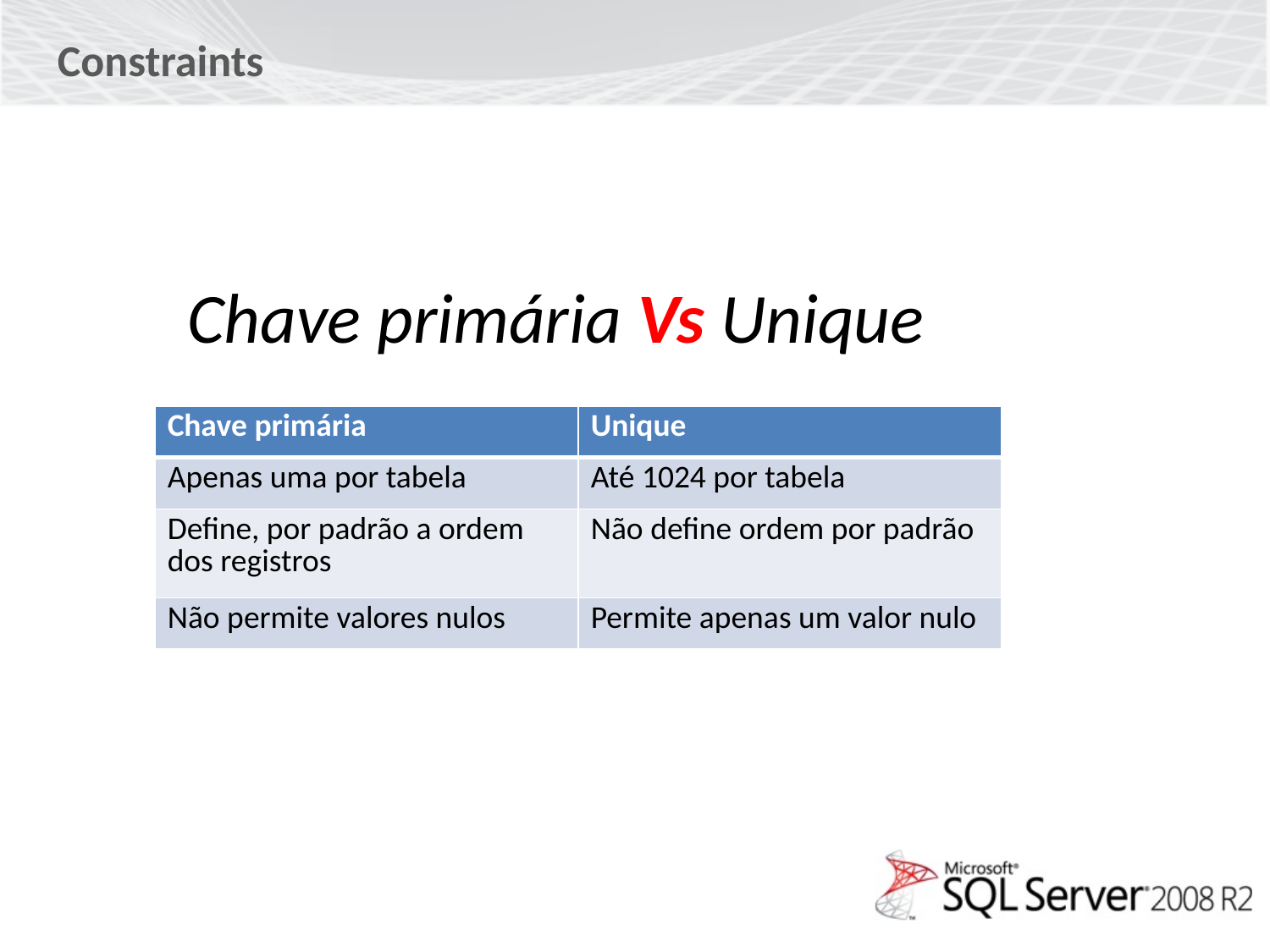

Constraints
Chave primária Vs Unique
| Chave primária | Unique |
| --- | --- |
| Apenas uma por tabela | Até 1024 por tabela |
| Define, por padrão a ordem dos registros | Não define ordem por padrão |
| Não permite valores nulos | Permite apenas um valor nulo |